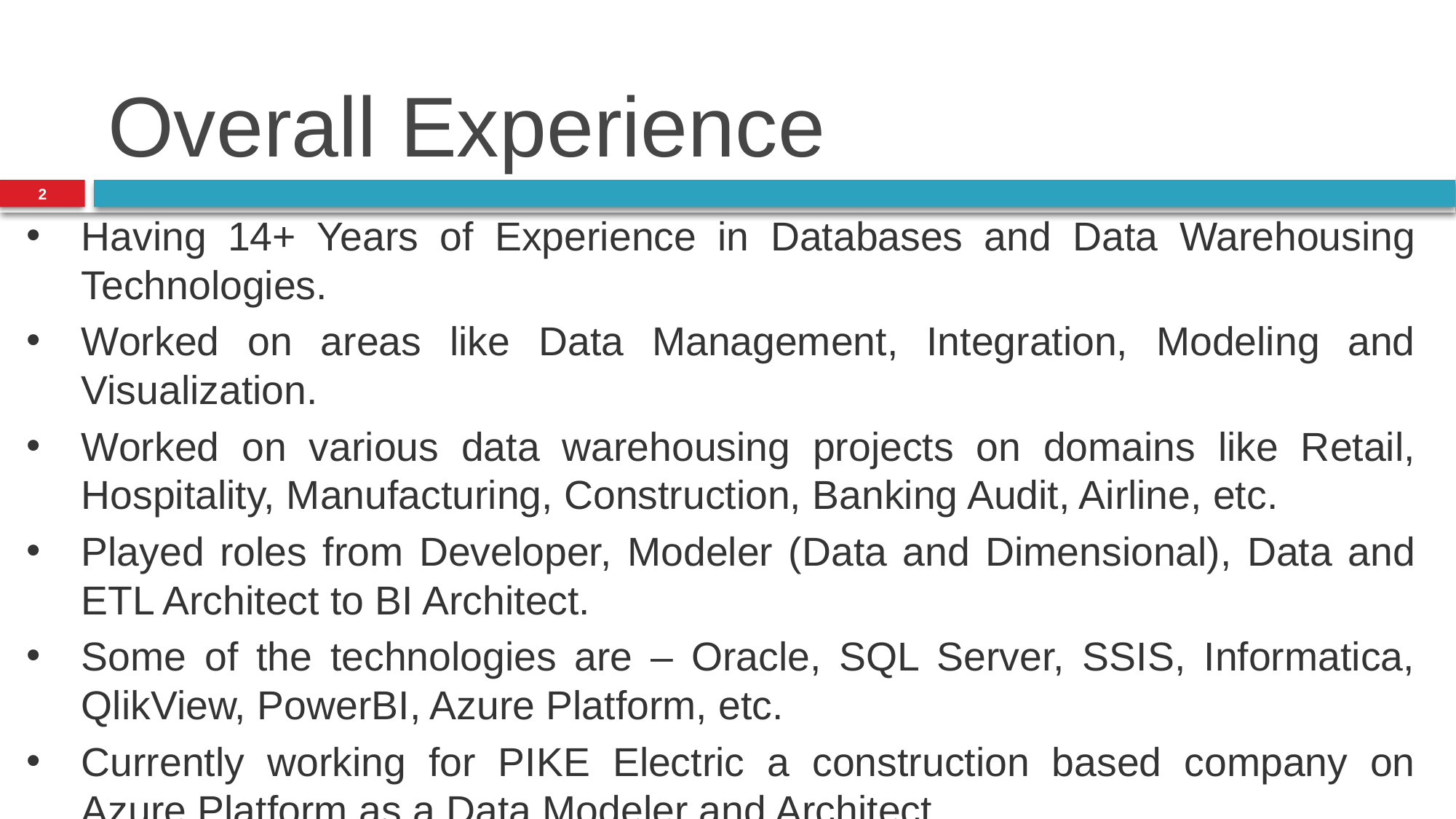

# Overall Experience
2
Having 14+ Years of Experience in Databases and Data Warehousing Technologies.
Worked on areas like Data Management, Integration, Modeling and Visualization.
Worked on various data warehousing projects on domains like Retail, Hospitality, Manufacturing, Construction, Banking Audit, Airline, etc.
Played roles from Developer, Modeler (Data and Dimensional), Data and ETL Architect to BI Architect.
Some of the technologies are – Oracle, SQL Server, SSIS, Informatica, QlikView, PowerBI, Azure Platform, etc.
Currently working for PIKE Electric a construction based company on Azure Platform as a Data Modeler and Architect.